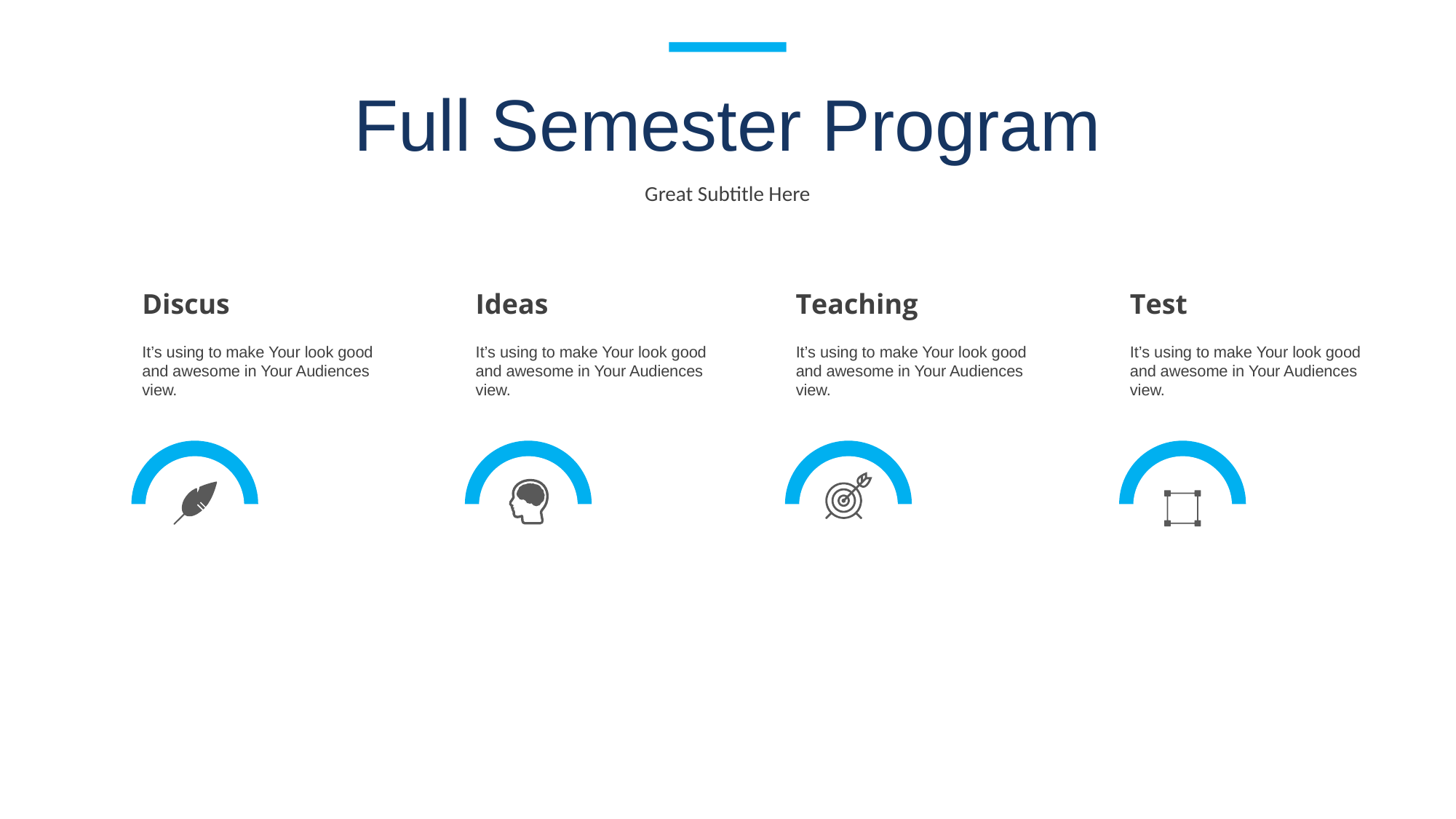

Full Semester Program
Great Subtitle Here
Discus
Ideas
Teaching
Test
It’s using to make Your look good and awesome in Your Audiences view.
It’s using to make Your look good and awesome in Your Audiences view.
It’s using to make Your look good and awesome in Your Audiences view.
It’s using to make Your look good and awesome in Your Audiences view.